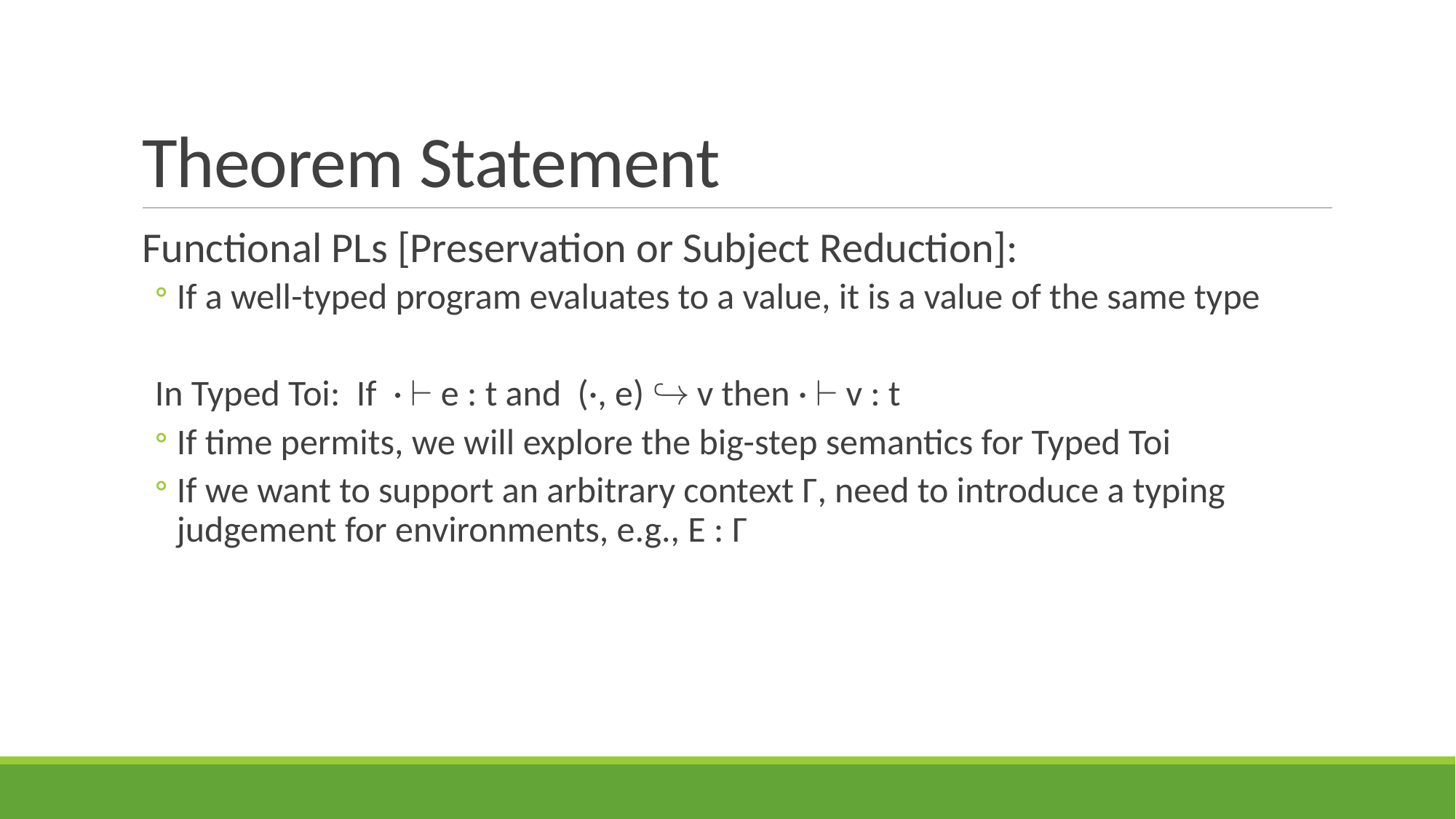

# Theorem Statement
Functional PLs [Preservation or Subject Reduction]:
If a well-typed program evaluates to a value, it is a value of the same type

In Typed Toi:  If  · ⊢ e : t and  (·, e) ↪ v then · ⊢ v : t
If time permits, we will explore the big-step semantics for Typed Toi
If we want to support an arbitrary context Γ, need to introduce a typing judgement for environments, e.g., E : Γ